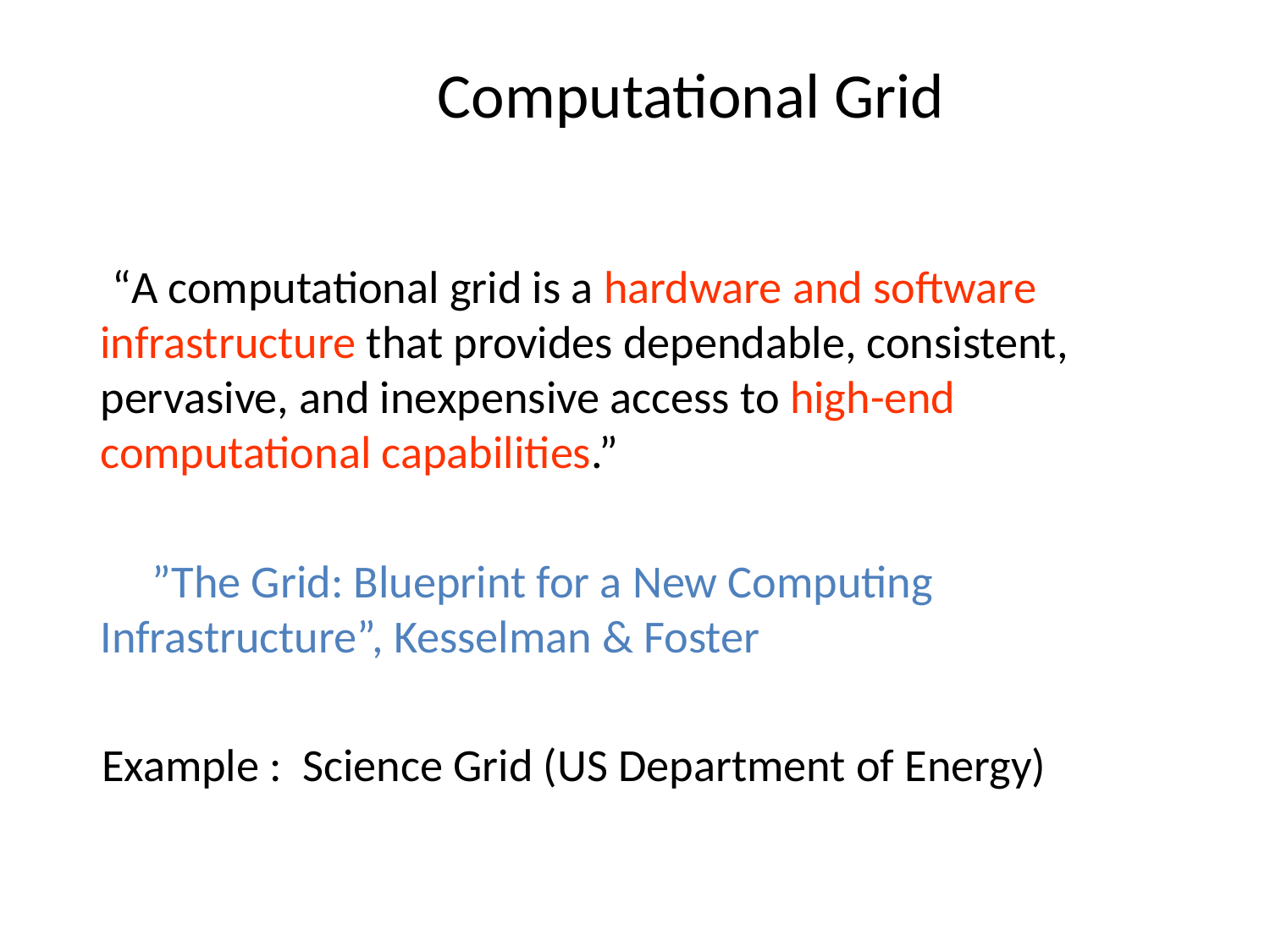

Computational Grid

    “A computational grid is a hardware and software infrastructure that provides dependable, consistent, pervasive, and inexpensive access to high-end computational capabilities.”

	     ”The Grid: Blueprint for a New Computing Infrastructure”, Kesselman & Foster

   Example :  Science Grid (US Department of Energy)